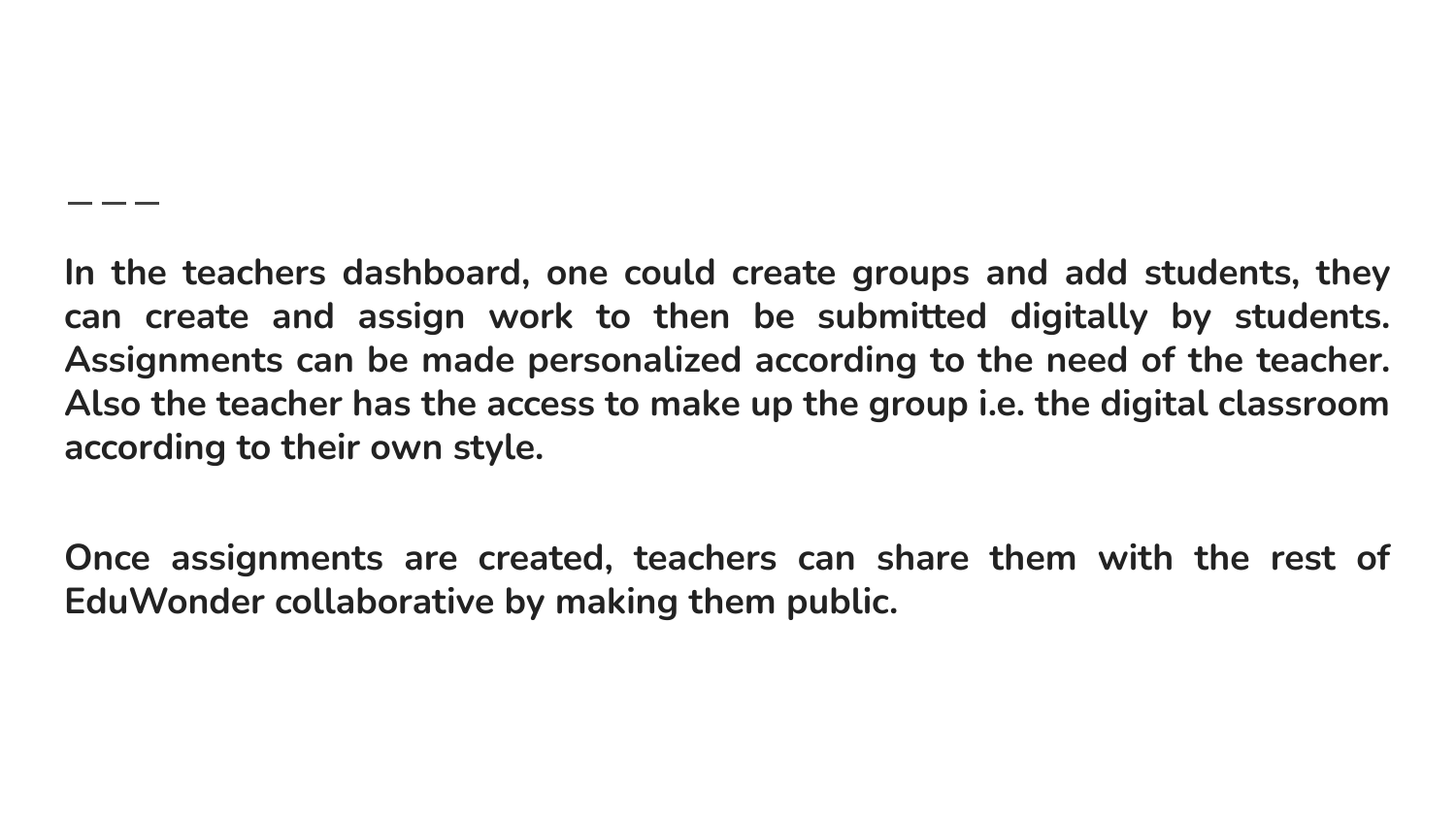

In the teachers dashboard, one could create groups and add students, they can create and assign work to then be submitted digitally by students. Assignments can be made personalized according to the need of the teacher. Also the teacher has the access to make up the group i.e. the digital classroom according to their own style.
Once assignments are created, teachers can share them with the rest of EduWonder collaborative by making them public.